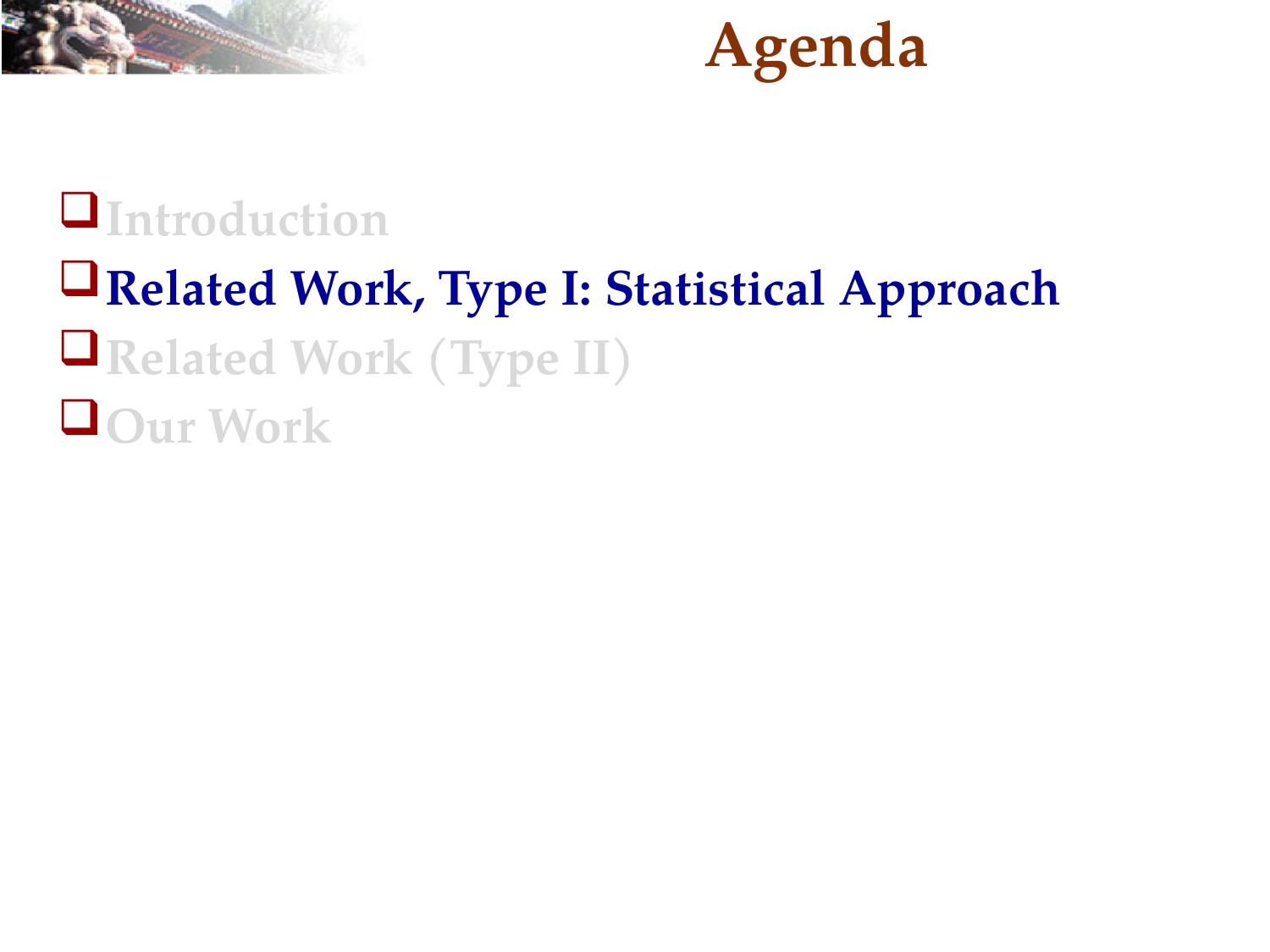

# Agenda

Introduction
Related Work, Type I: Statistical Approach
Related Work (Type II)
Our Work